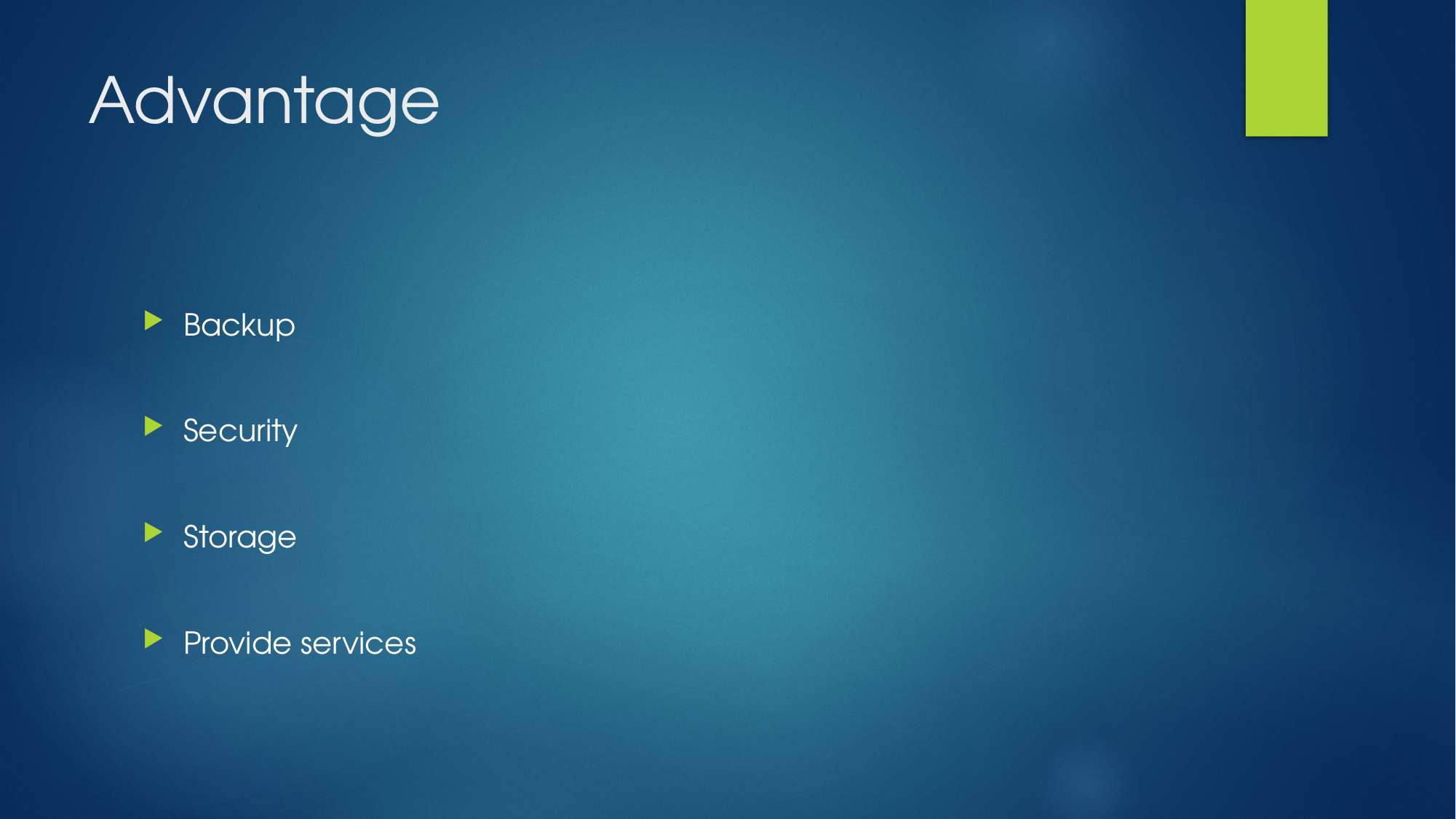

# Advantage
Backup
Security
Storage
Provide services